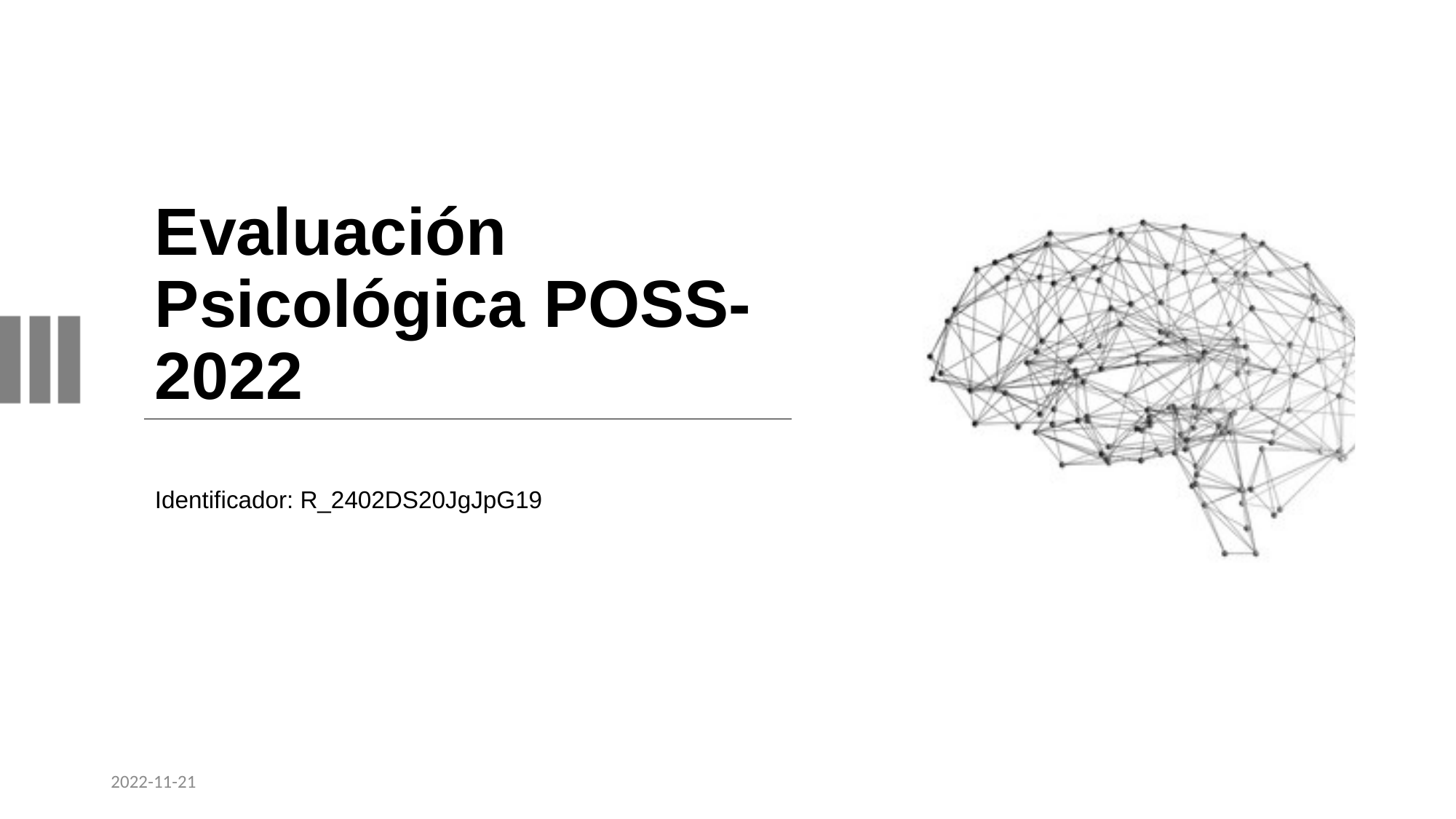

# Evaluación Psicológica POSS-2022
Identificador: R_2402DS20JgJpG19
2022-11-21